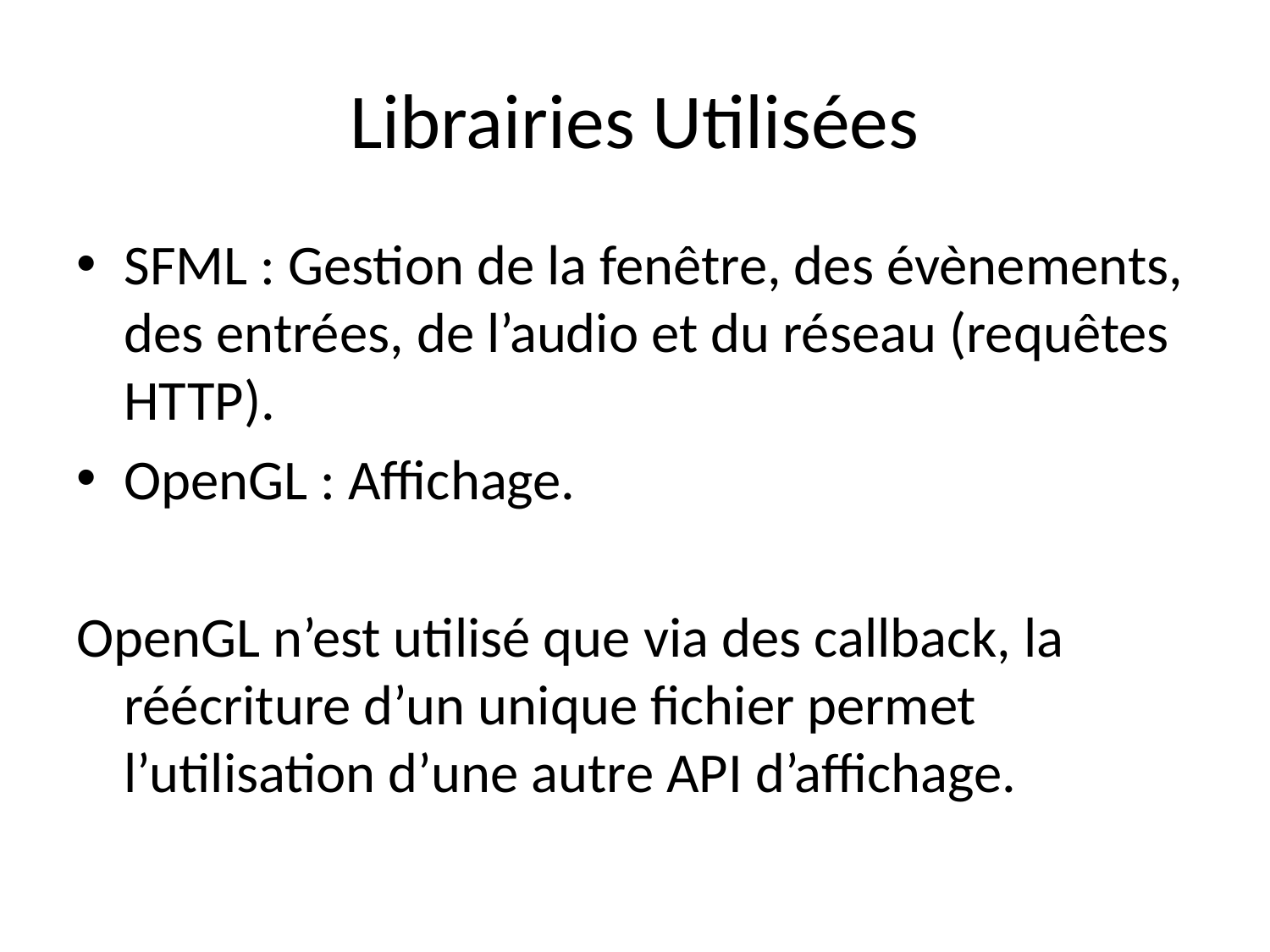

# Librairies Utilisées
SFML : Gestion de la fenêtre, des évènements, des entrées, de l’audio et du réseau (requêtes HTTP).
OpenGL : Affichage.

OpenGL n’est utilisé que via des callback, la réécriture d’un unique fichier permet l’utilisation d’une autre API d’affichage.